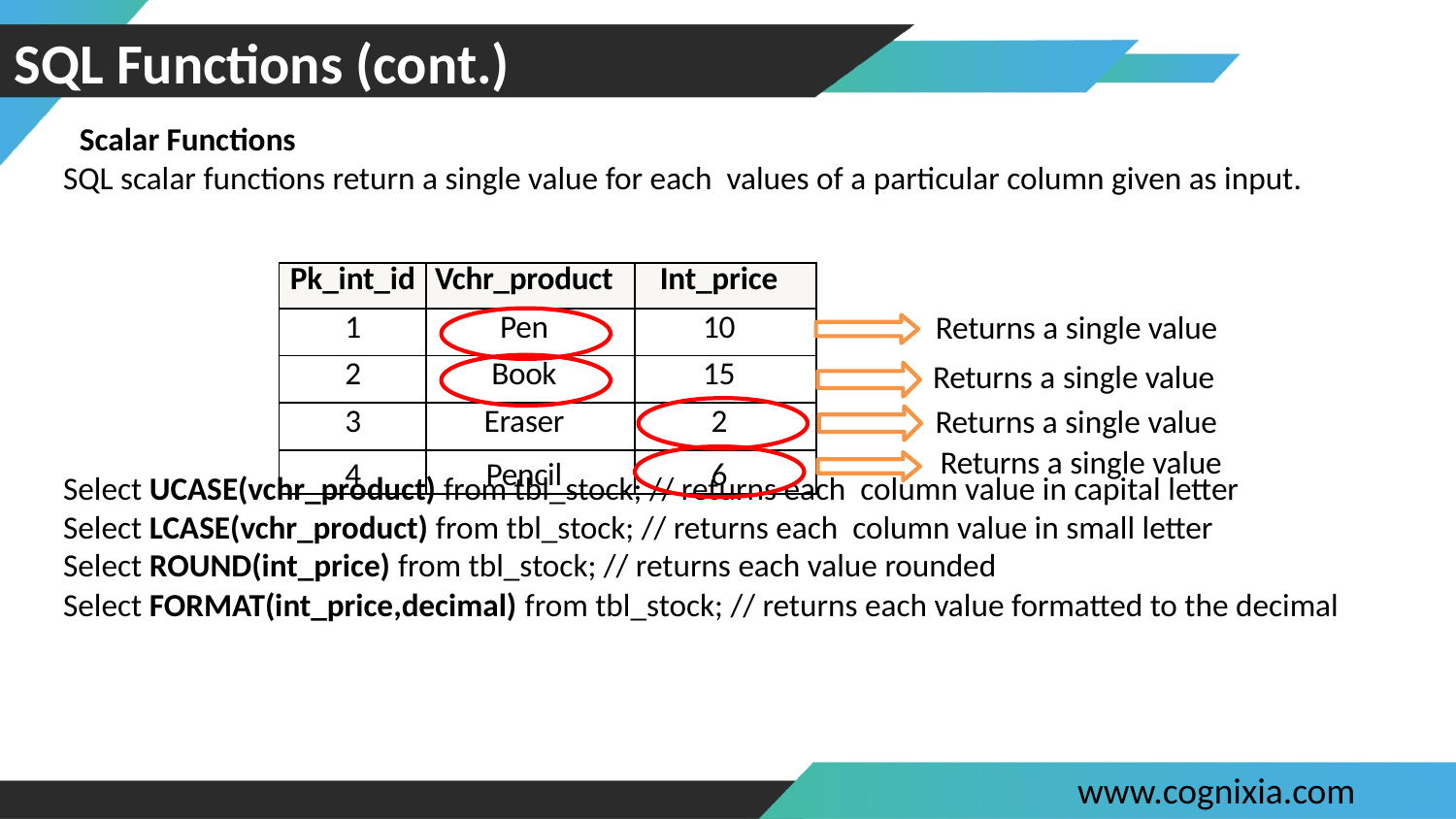

# SQL Functions (cont.)

Scalar Functions
SQL scalar functions return a single value for each  values of a particular column given as input.

Select UCASE(vchr_product) from tbl_stock; // returns each  column value in capital letter
Select LCASE(vchr_product) from tbl_stock; // returns each  column value in small letter
Select ROUND(int_price) from tbl_stock; // returns each value rounded
Select FORMAT(int_price,decimal) from tbl_stock; // returns each value formatted to the decimal

| Pk\_int\_id | Vchr\_product | Int\_price |
| --- | --- | --- |
| 1 | Pen | 10 |
| 2 | Book | 15 |
| 3 | Eraser | 2 |
| 4 | Pencil | 6 |
              Returns a single value

             Returns a single value

 Returns a single value

              Returns a single value